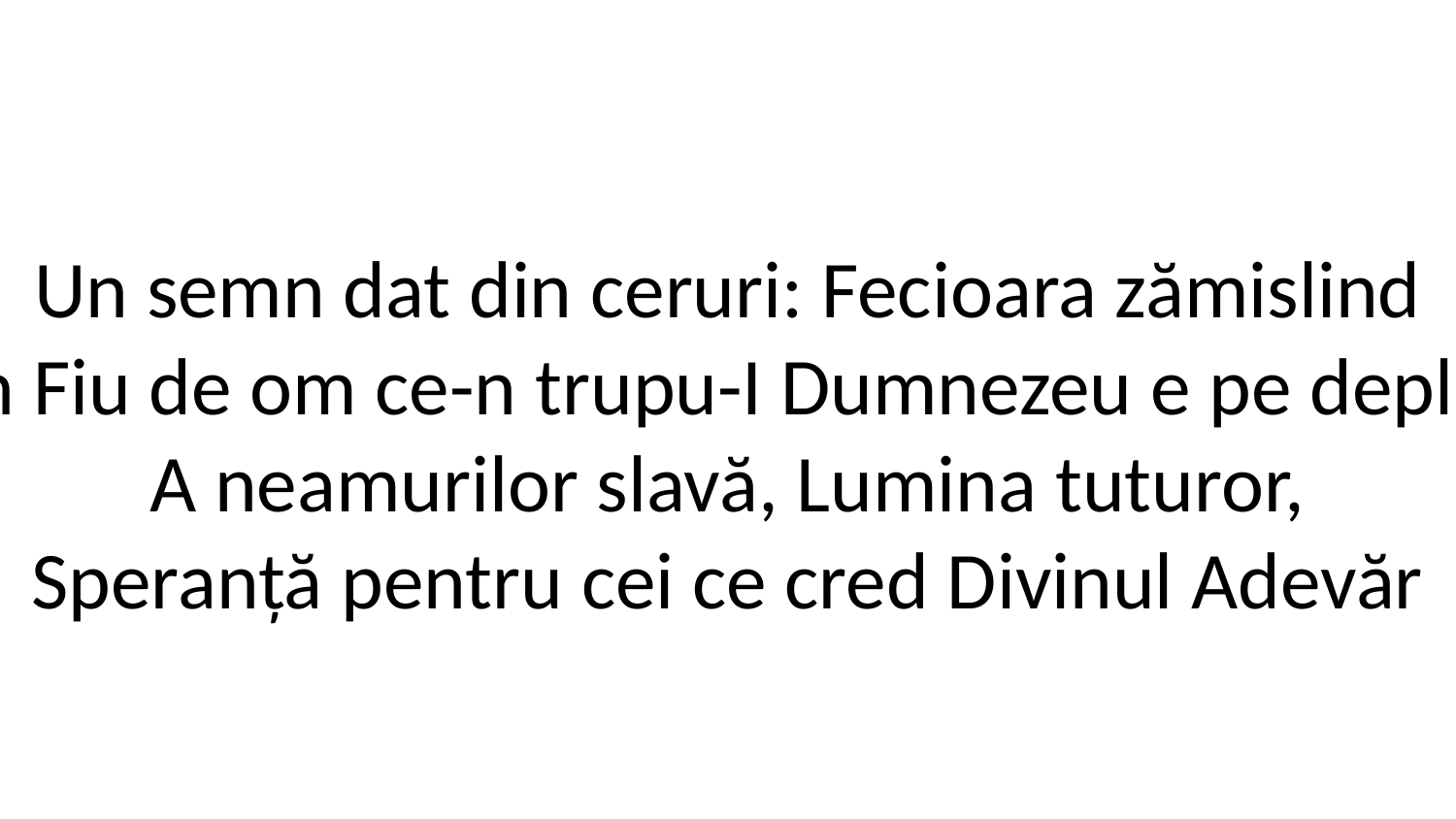

Un semn dat din ceruri: Fecioara zămislind
Un Fiu de om ce-n trupu-I Dumnezeu e pe deplin.
A neamurilor slavă, Lumina tuturor,
Speranță pentru cei ce cred Divinul Adevăr